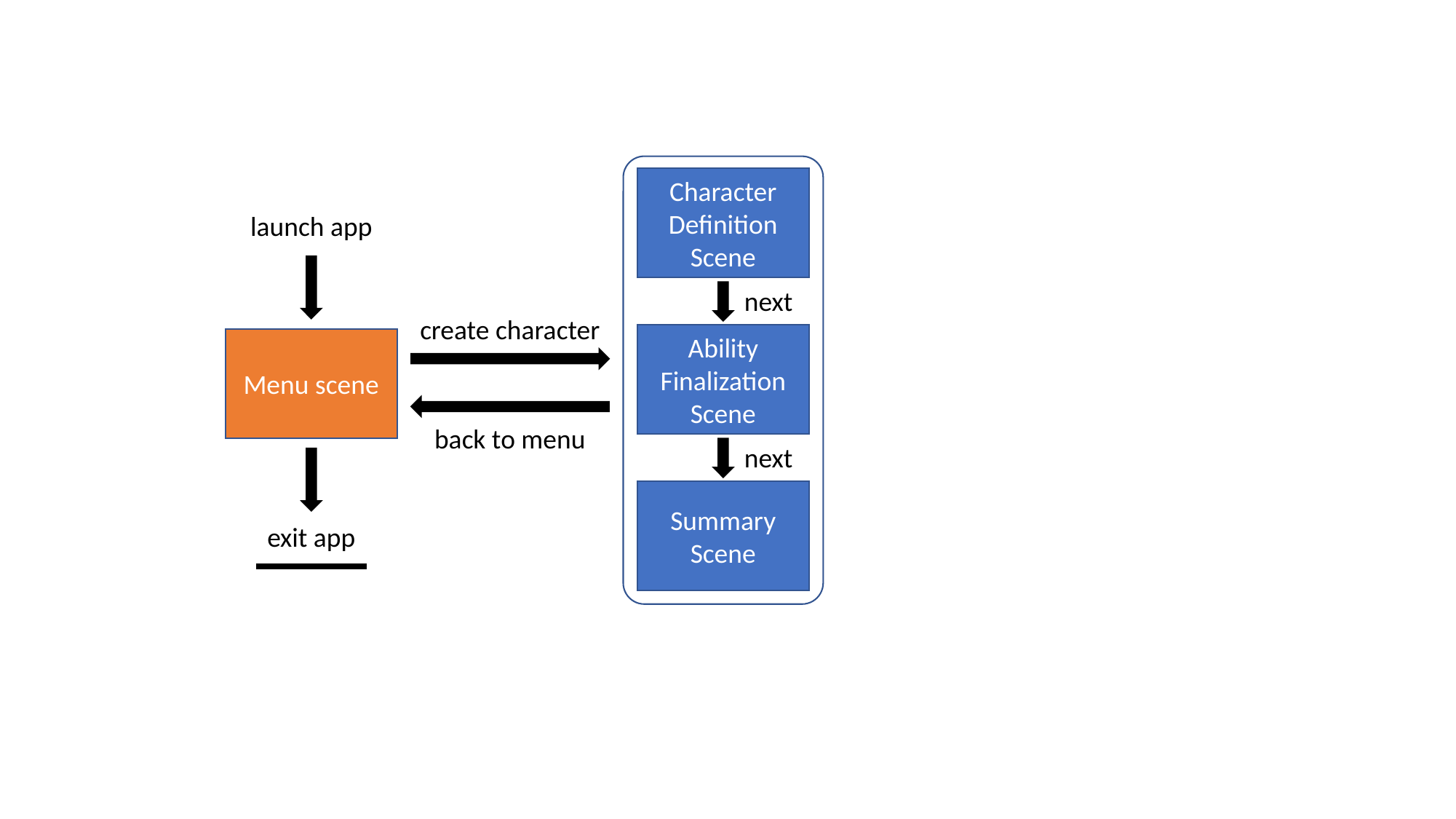

Character Definition Scene
launch app

next

create character
Ability Finalization Scene
Menu scene

back to menu
next

Summary Scene
exit app